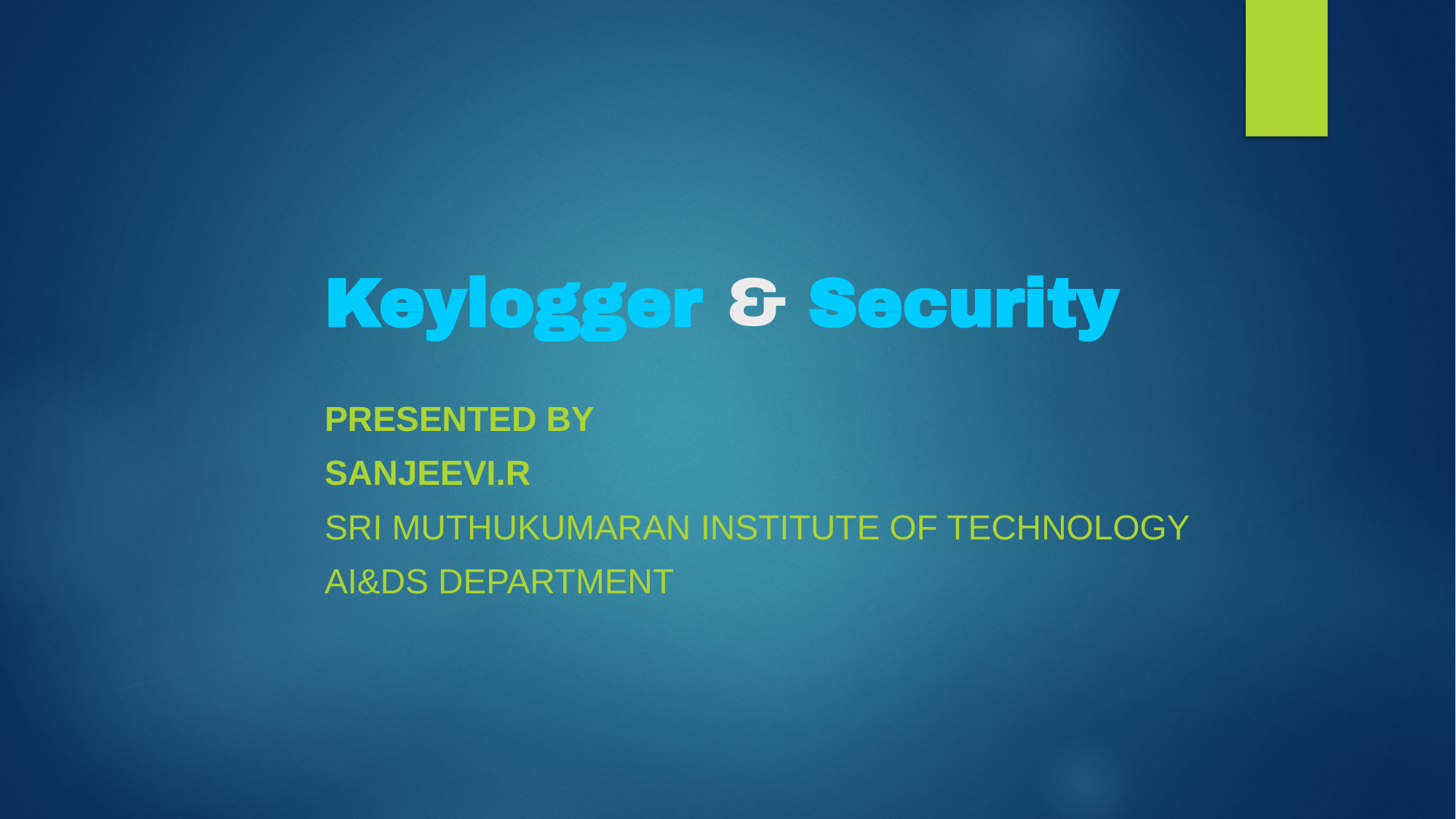

# Keylogger & Security
Presented by
sanjeevi.r
Sri muthukumaran institute of technology
ai&ds Department